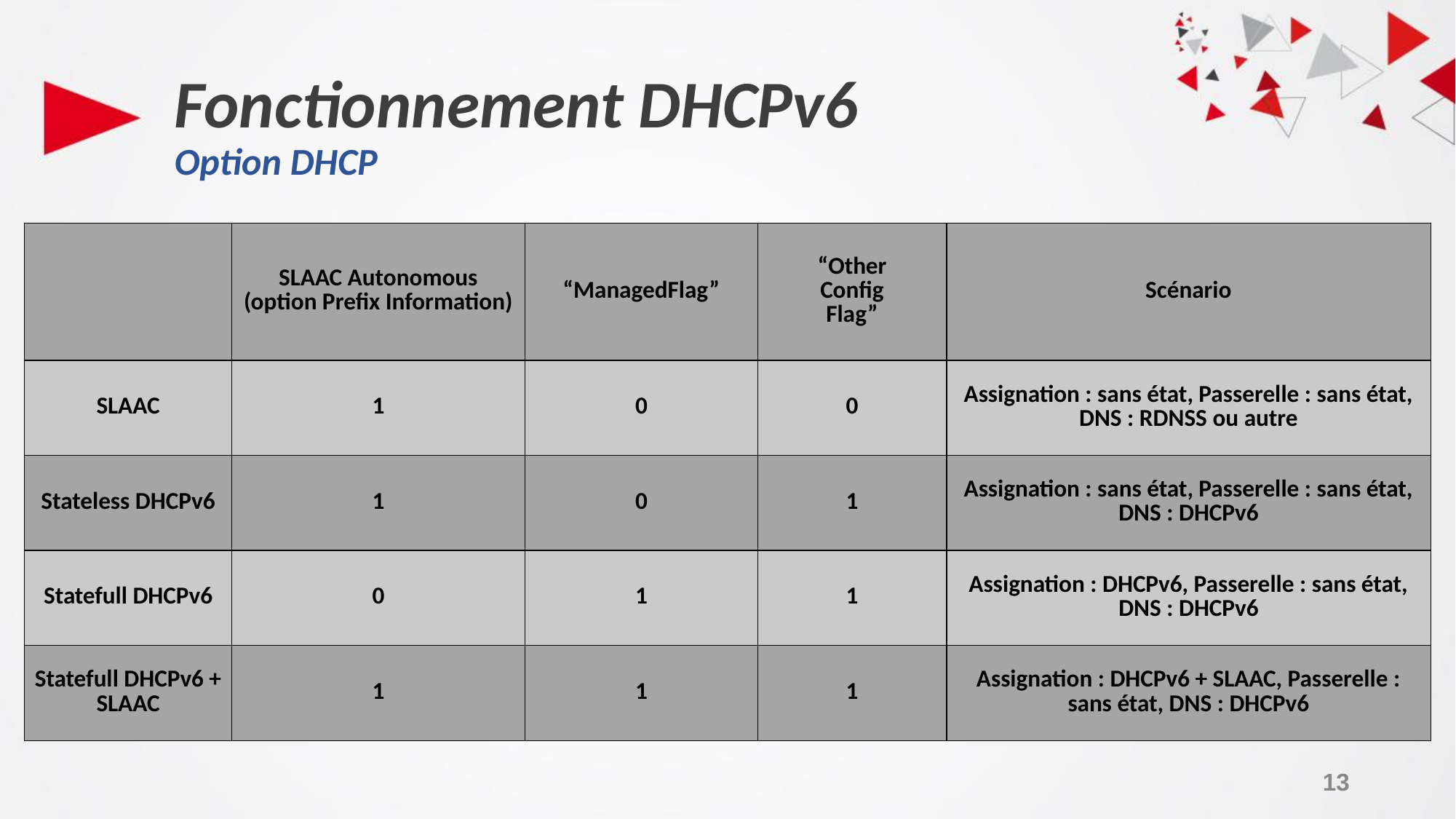

Fonctionnement DHCPv6
Option DHCP
|  | SLAAC Autonomous (option Prefix Information) | “ManagedFlag” | “Other Config Flag” | Scénario |
| --- | --- | --- | --- | --- |
| SLAAC | 1 | 0 | 0 | Assignation : sans état, Passerelle : sans état, DNS : RDNSS ou autre |
| Stateless DHCPv6 | 1 | 0 | 1 | Assignation : sans état, Passerelle : sans état, DNS : DHCPv6 |
| Statefull DHCPv6 | 0 | 1 | 1 | Assignation : DHCPv6, Passerelle : sans état, DNS : DHCPv6 |
| Statefull DHCPv6 + SLAAC | 1 | 1 | 1 | Assignation : DHCPv6 + SLAAC, Passerelle : sans état, DNS : DHCPv6 |
13